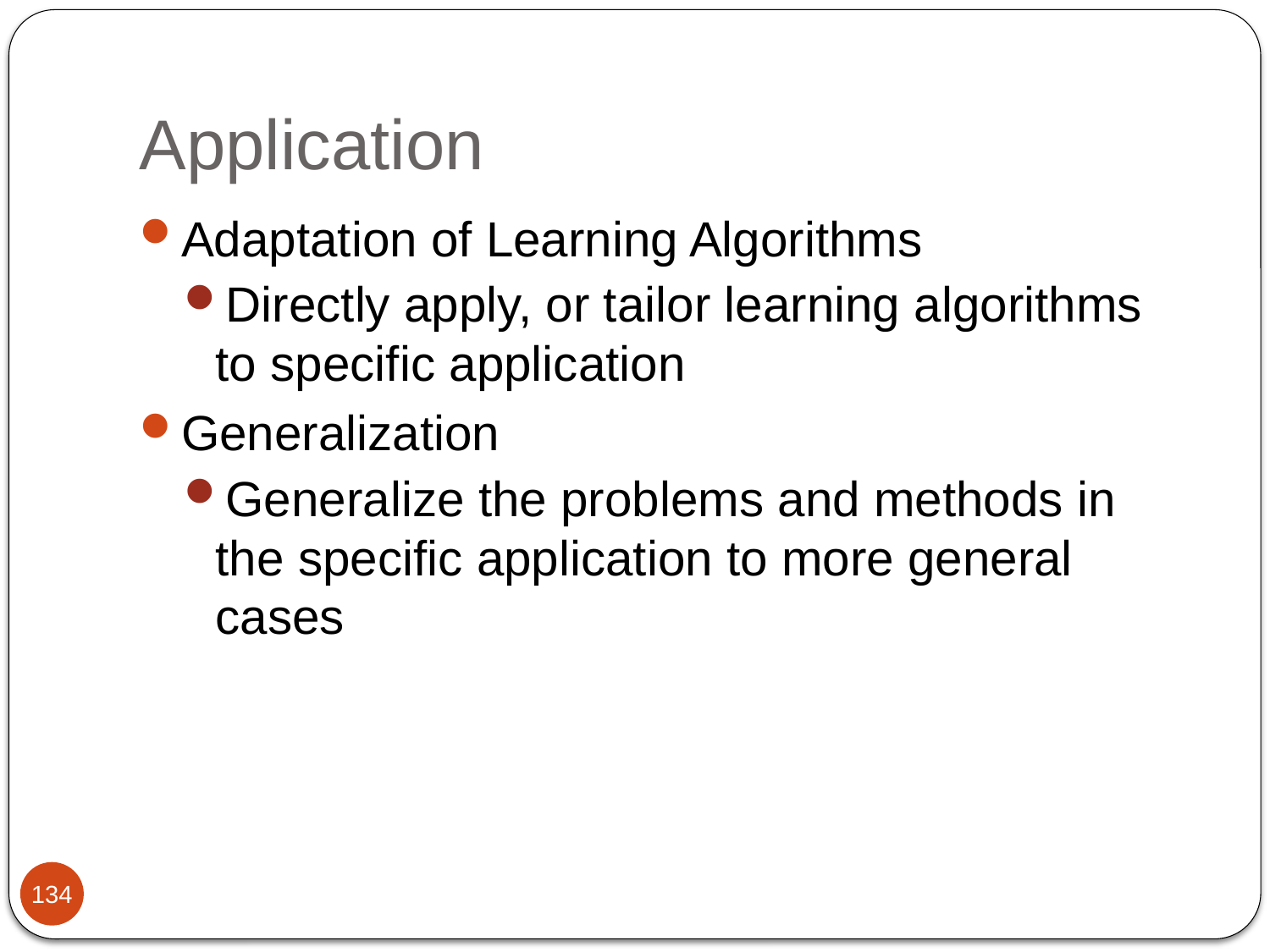

# Application
Adaptation of Learning Algorithms
Directly apply, or tailor learning algorithms to specific application
Generalization
Generalize the problems and methods in the specific application to more general cases

134